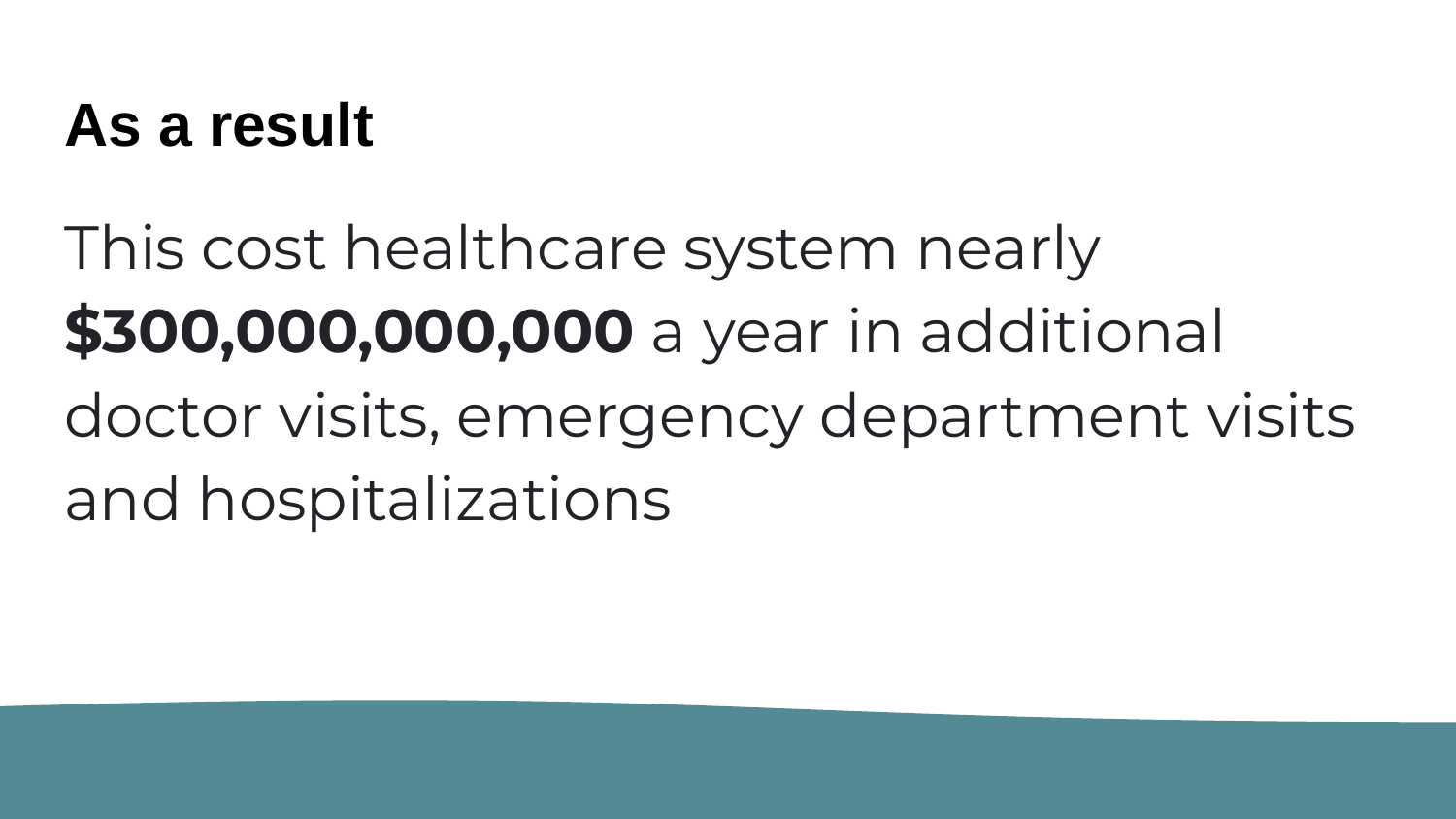

# As a result
This cost healthcare system nearly $300,000,000,000 a year in additional doctor visits, emergency department visits and hospitalizations